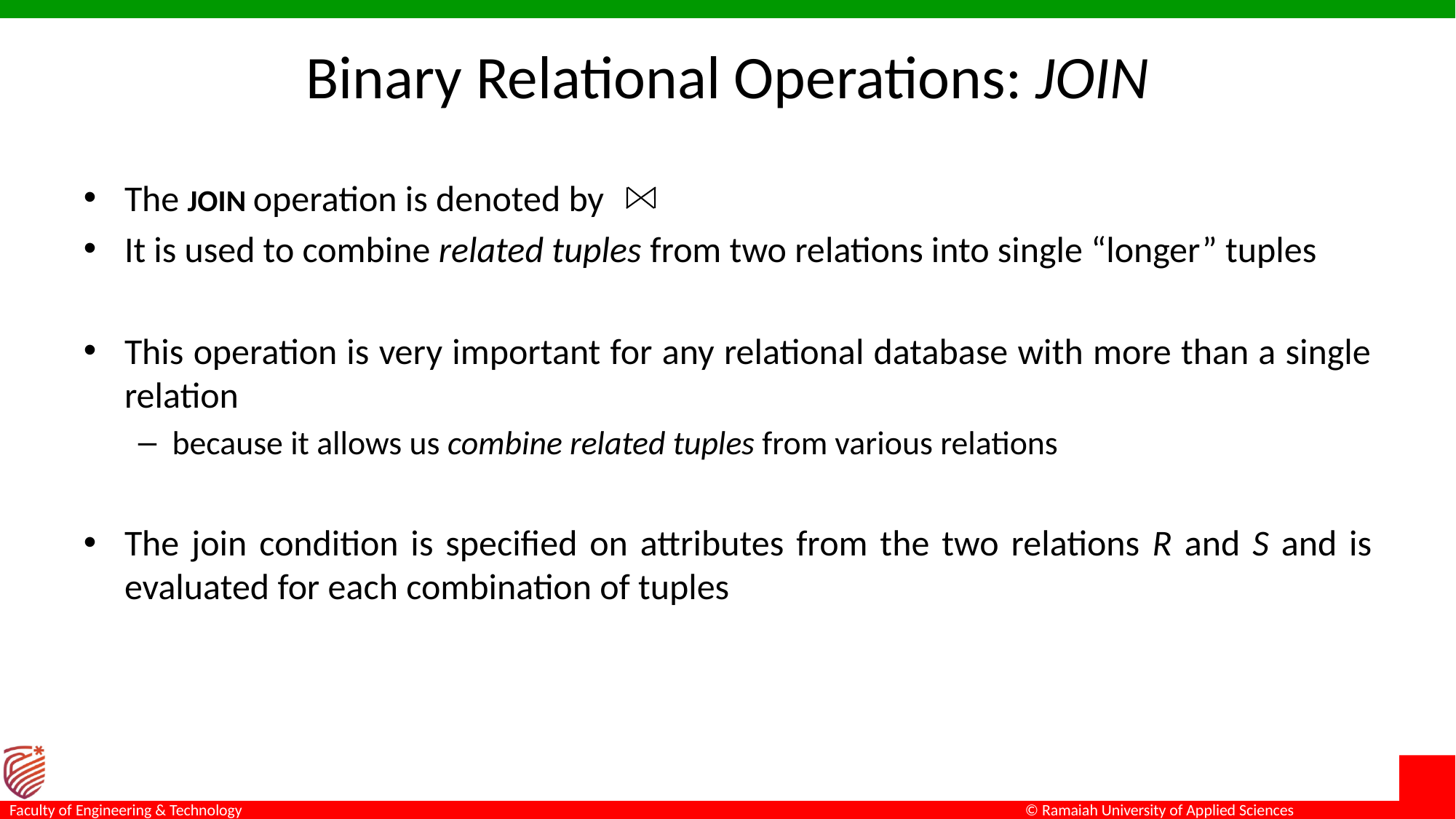

# Binary Relational Operations: JOIN
The JOIN operation is denoted by
It is used to combine related tuples from two relations into single “longer” tuples

This operation is very important for any relational database with more than a single relation
because it allows us combine related tuples from various relations

The join condition is specified on attributes from the two relations R and S and is evaluated for each combination of tuples